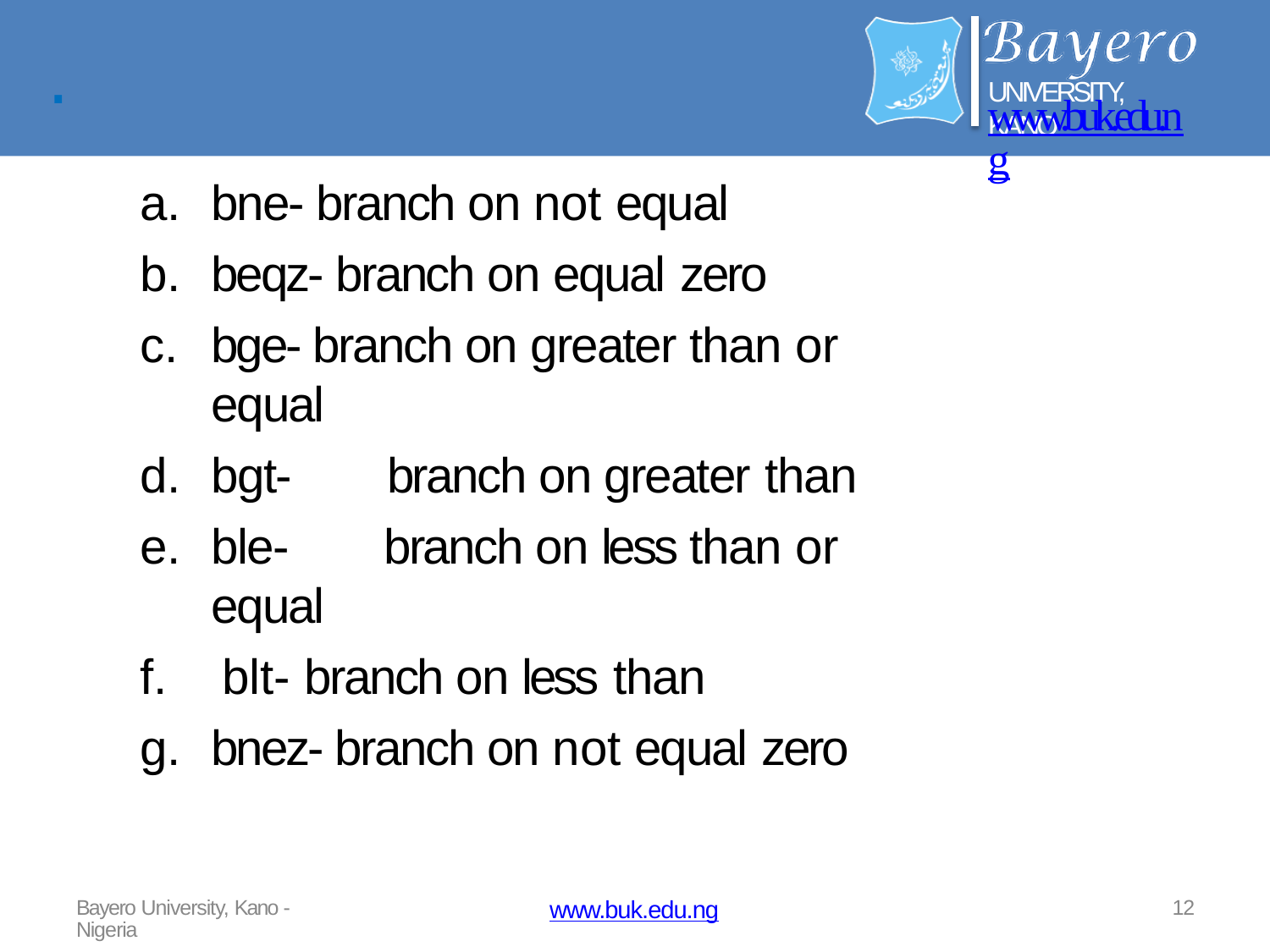

# .
UNIVERSITY, KANO
www.buk.edu.ng
bne- branch on not equal
beqz- branch on equal zero
bge- branch on greater than or equal
bgt-	branch on greater than
ble-	branch on less than or equal
blt- branch on less than
bnez- branch on not equal zero
Bayero University, Kano - Nigeria
12
www.buk.edu.ng